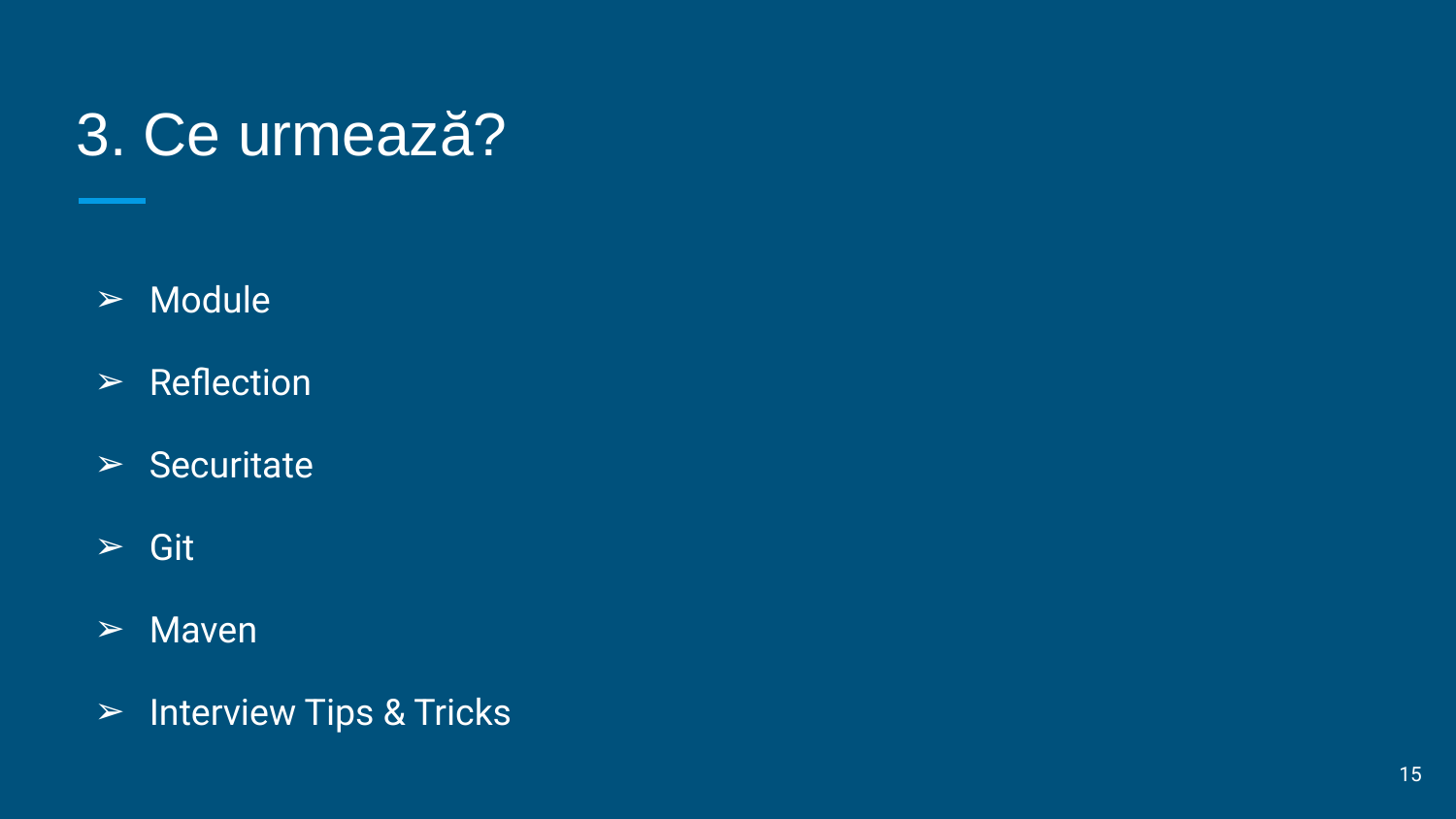

# 3. Ce urmează?
Module
Reflection
Securitate
Git
Maven
Interview Tips & Tricks
15